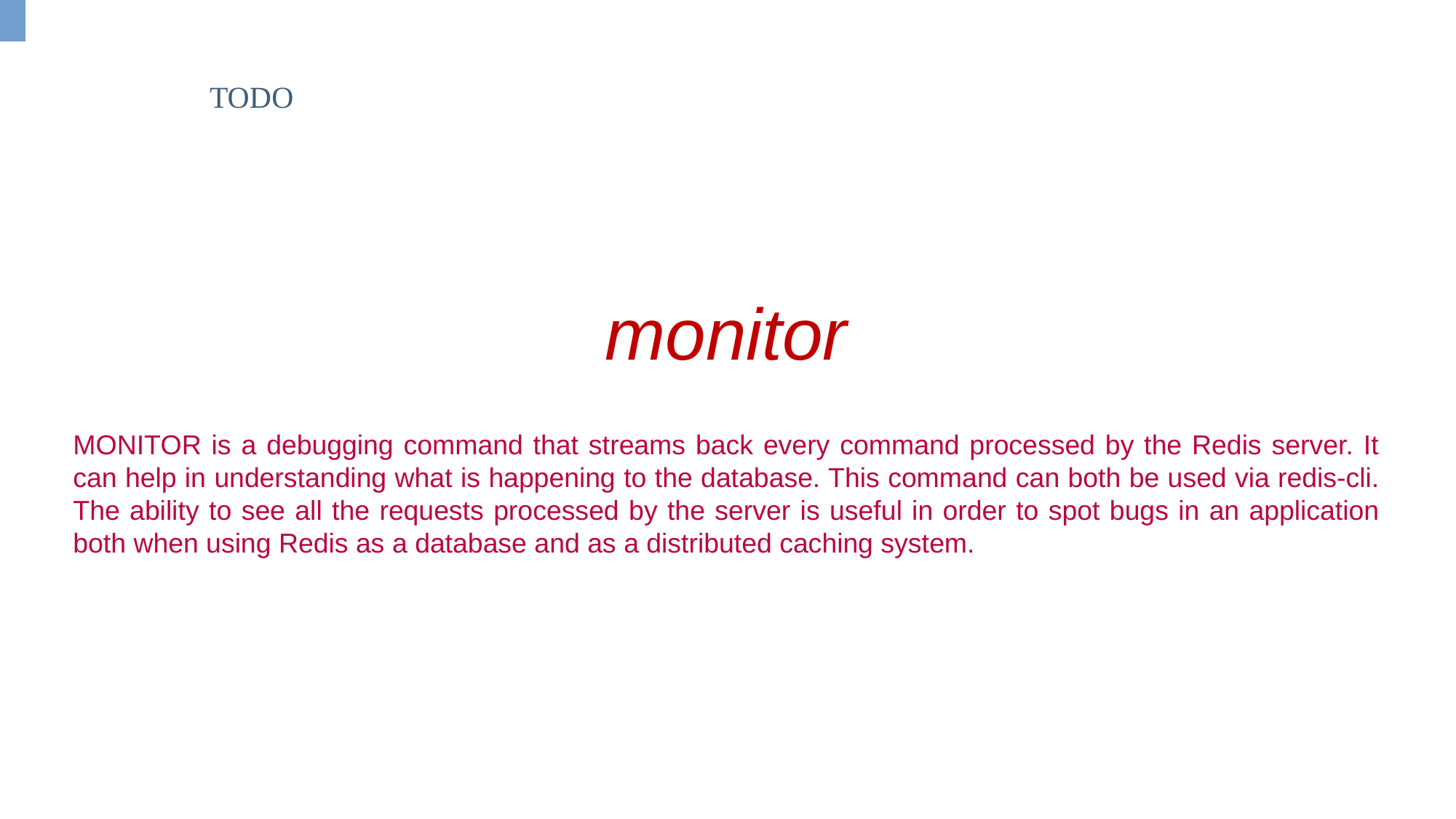

TODO
monitor
MONITOR is a debugging command that streams back every command processed by the Redis server. It can help in understanding what is happening to the database. This command can both be used via redis-cli. The ability to see all the requests processed by the server is useful in order to spot bugs in an application both when using Redis as a database and as a distributed caching system.